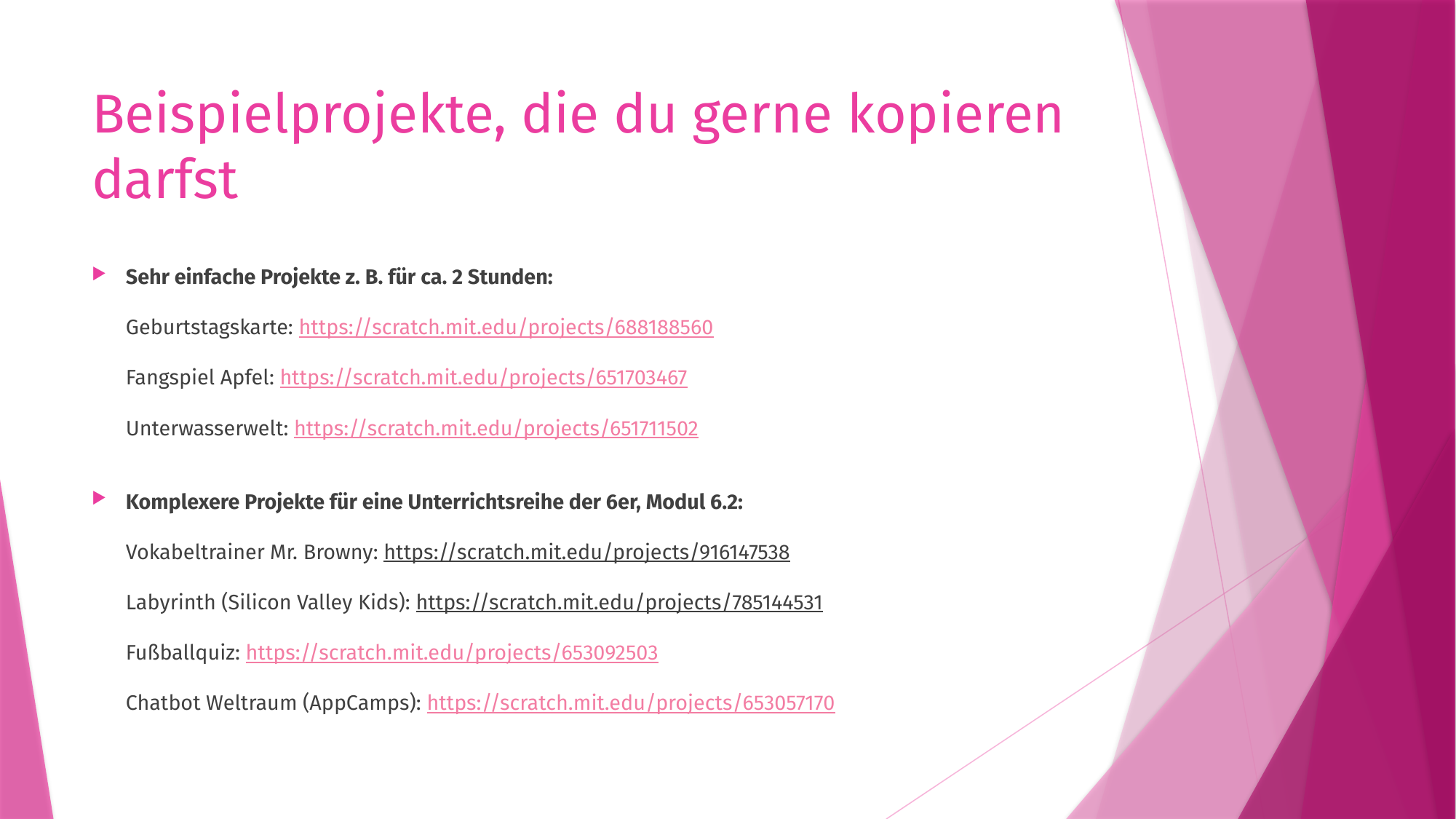

# Beispielprojekte, die du gerne kopieren darfst
Sehr einfache Projekte z. B. für ca. 2 Stunden:
Geburtstagskarte: https://scratch.mit.edu/projects/688188560
Fangspiel Apfel: https://scratch.mit.edu/projects/651703467
Unterwasserwelt: https://scratch.mit.edu/projects/651711502

Komplexere Projekte für eine Unterrichtsreihe der 6er, Modul 6.2:
Vokabeltrainer Mr. Browny: https://scratch.mit.edu/projects/916147538
Labyrinth (Silicon Valley Kids): https://scratch.mit.edu/projects/785144531
Fußballquiz: https://scratch.mit.edu/projects/653092503
Chatbot Weltraum (AppCamps): https://scratch.mit.edu/projects/653057170